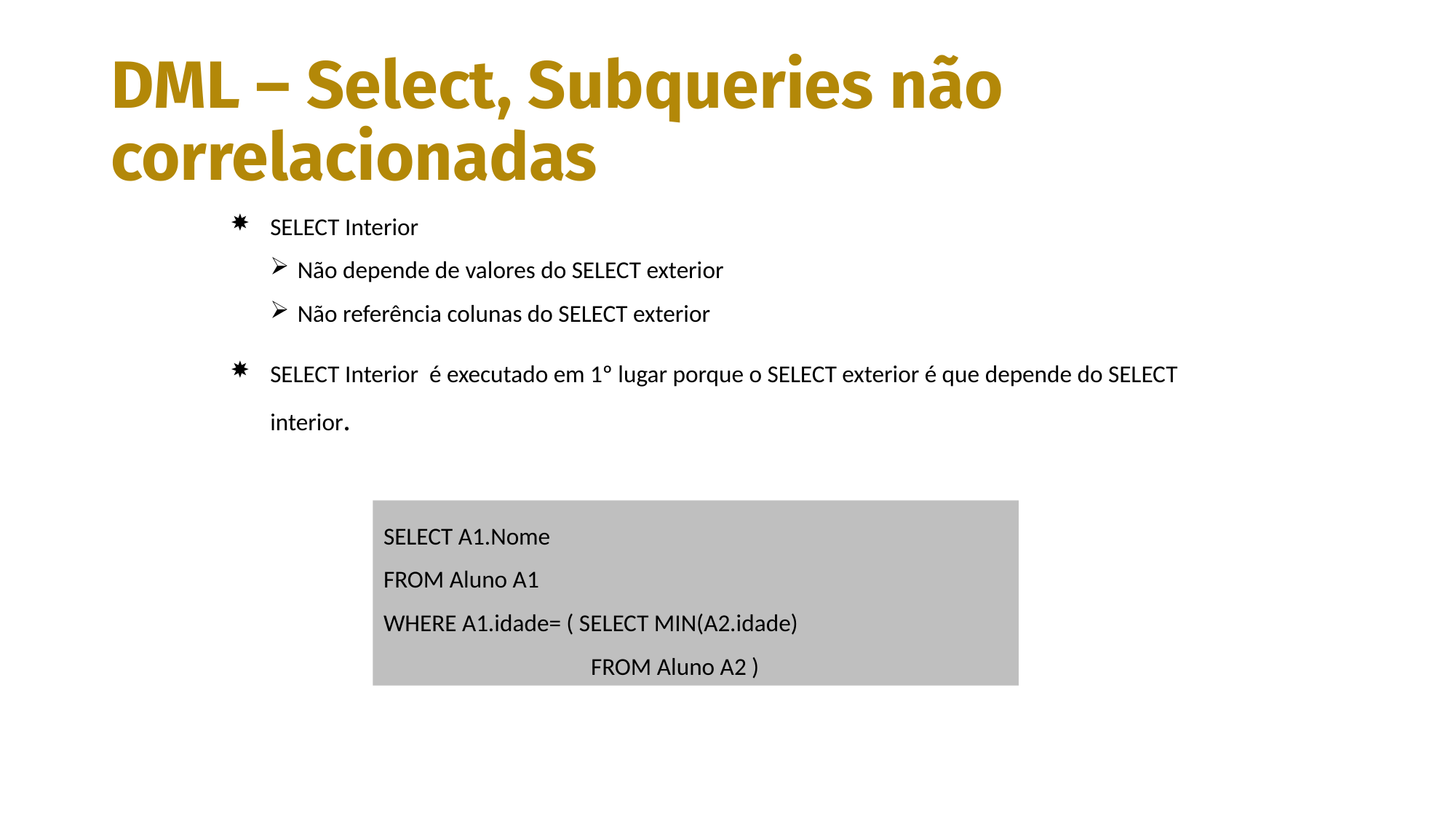

# DML – Select, Subqueries não correlacionadas
SELECT Interior
Não depende de valores do SELECT exterior
Não referência colunas do SELECT exterior

SELECT Interior  é executado em 1º lugar porque o SELECT exterior é que depende do SELECT interior.

SELECT A1.Nome
FROM Aluno A1
WHERE A1.idade= ( SELECT MIN(A2.idade)
                                      FROM Aluno A2 )